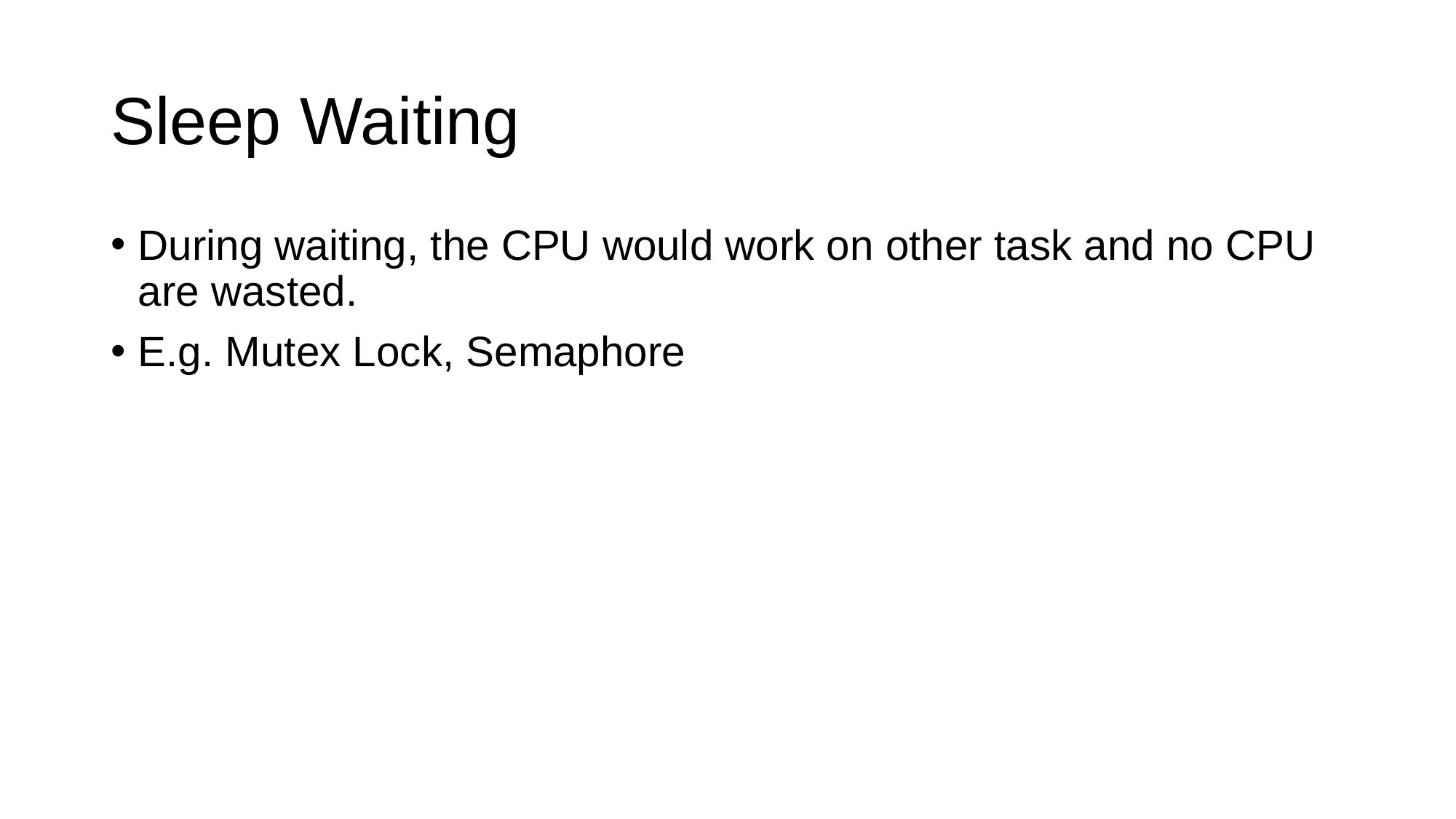

# Sleep Waiting
During waiting, the CPU would work on other task and no CPU are wasted.
E.g. Mutex Lock, Semaphore